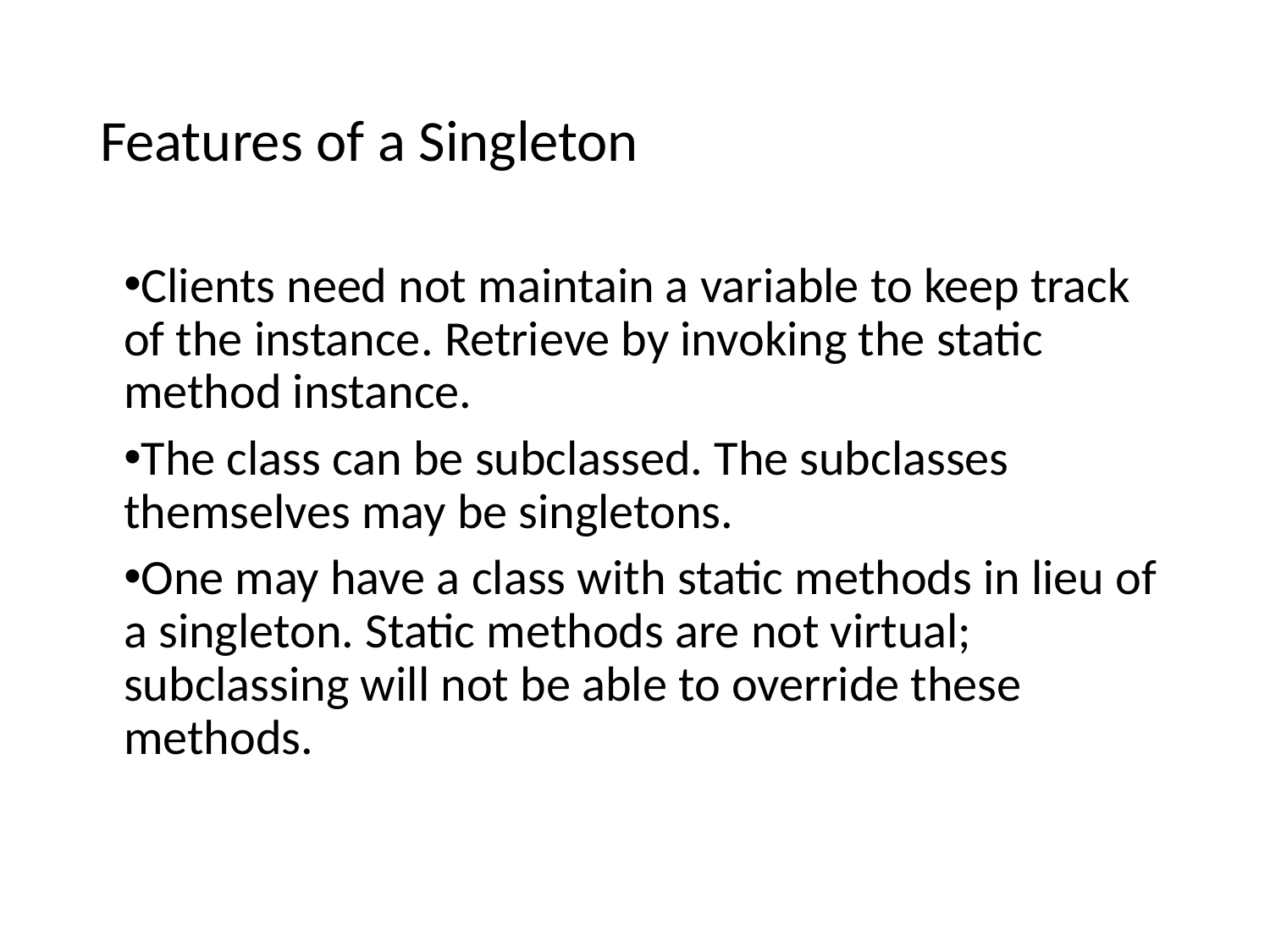

# Features of a Singleton
Clients need not maintain a variable to keep track of the instance. Retrieve by invoking the static method instance.
The class can be subclassed. The subclasses themselves may be singletons.
One may have a class with static methods in lieu of a singleton. Static methods are not virtual; subclassing will not be able to override these methods.